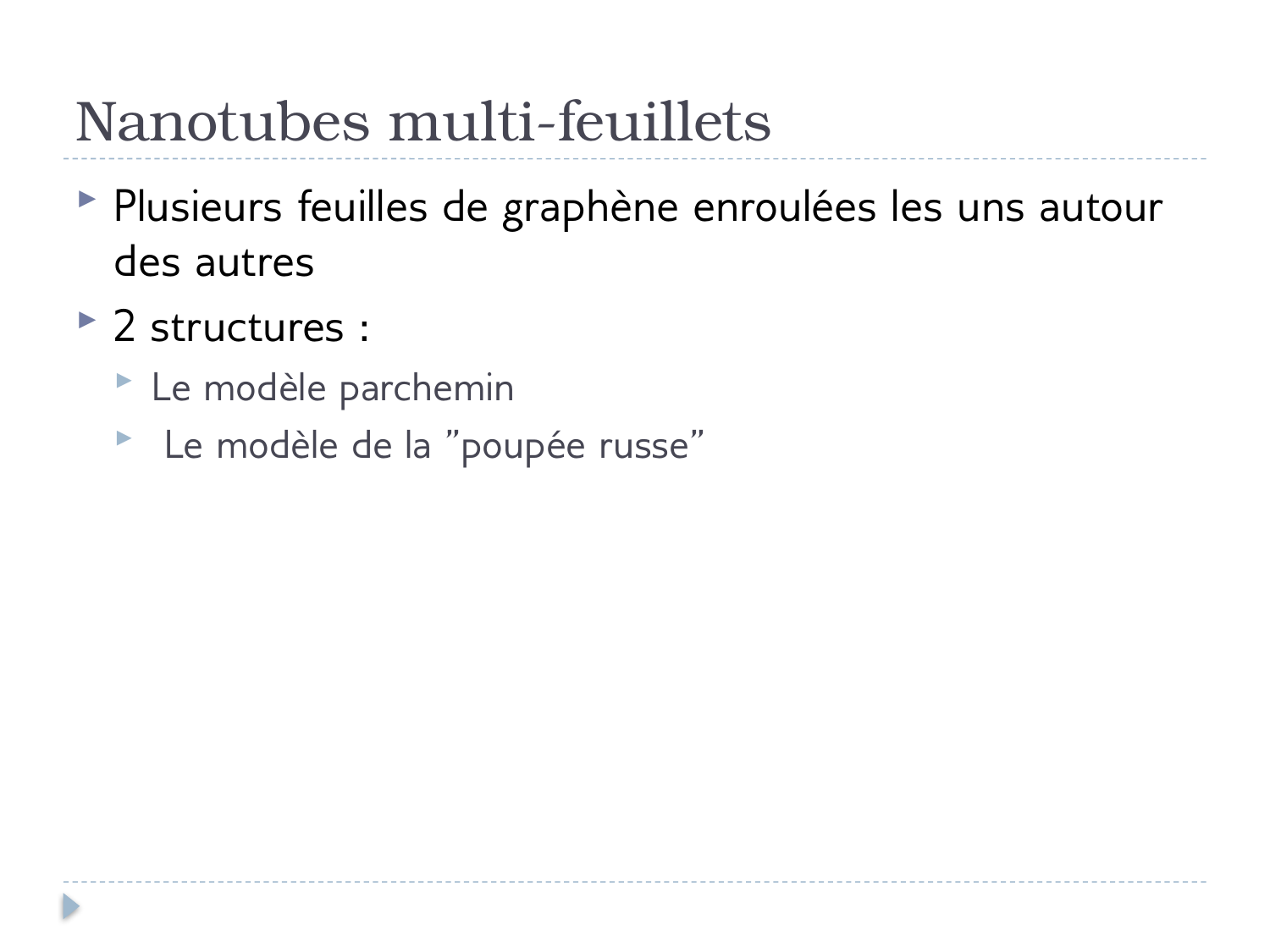

# Nanotubes multi-feuillets
Plusieurs feuilles de graphène enroulées les uns autour des autres
2 structures :
Le modèle parchemin
 Le modèle de la ”poupée russe”